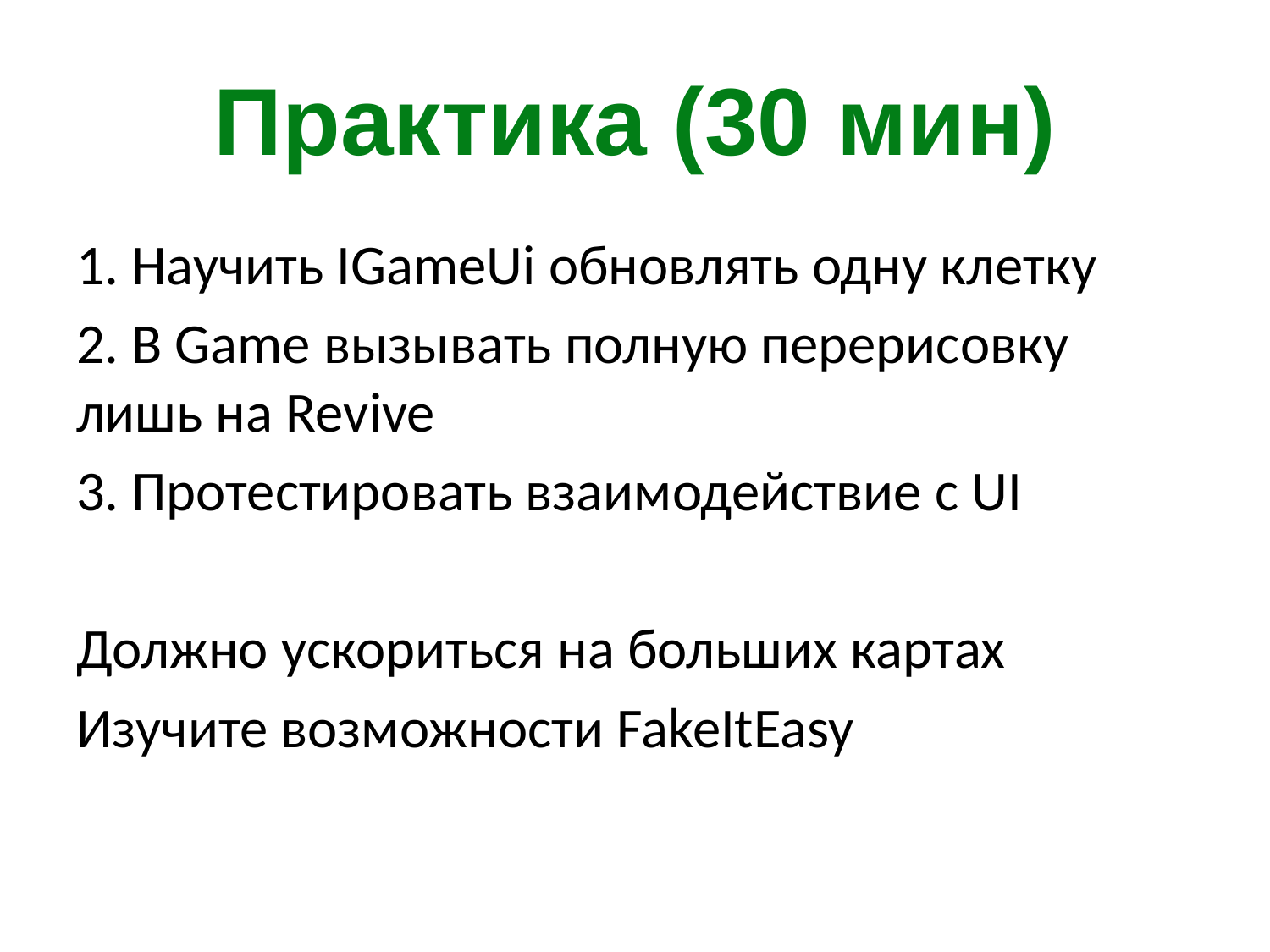

# Практика (30 мин)
1. Научить IGameUi обновлять одну клетку
2. В Game вызывать полную перерисовку лишь на Revive
3. Протестировать взаимодействие c UI

Должно ускориться на больших картах
Изучите возможности FakeItEasy